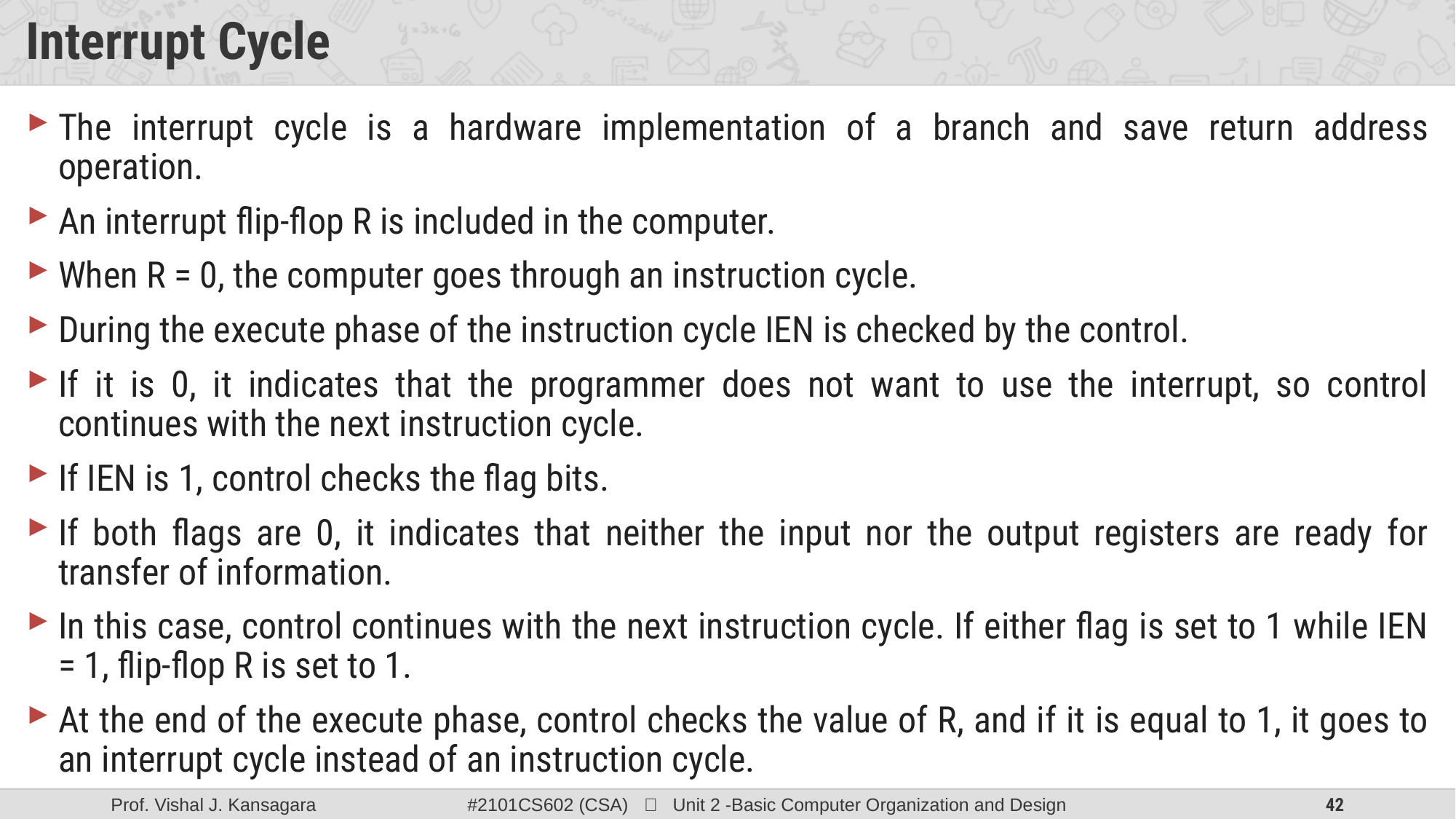

# Interrupt Cycle
The interrupt cycle is a hardware implementation of a branch and save return address operation.
An interrupt flip-flop R is included in the computer.
When R = 0, the computer goes through an instruction cycle.
During the execute phase of the instruction cycle IEN is checked by the control.
If it is 0, it indicates that the programmer does not want to use the interrupt, so control continues with the next instruction cycle.
If IEN is 1, control checks the flag bits.
If both flags are 0, it indicates that neither the input nor the output registers are ready for transfer of information.
In this case, control continues with the next instruction cycle. If either flag is set to 1 while IEN = 1, flip-flop R is set to 1.
At the end of the execute phase, control checks the value of R, and if it is equal to 1, it goes to an interrupt cycle instead of an instruction cycle.